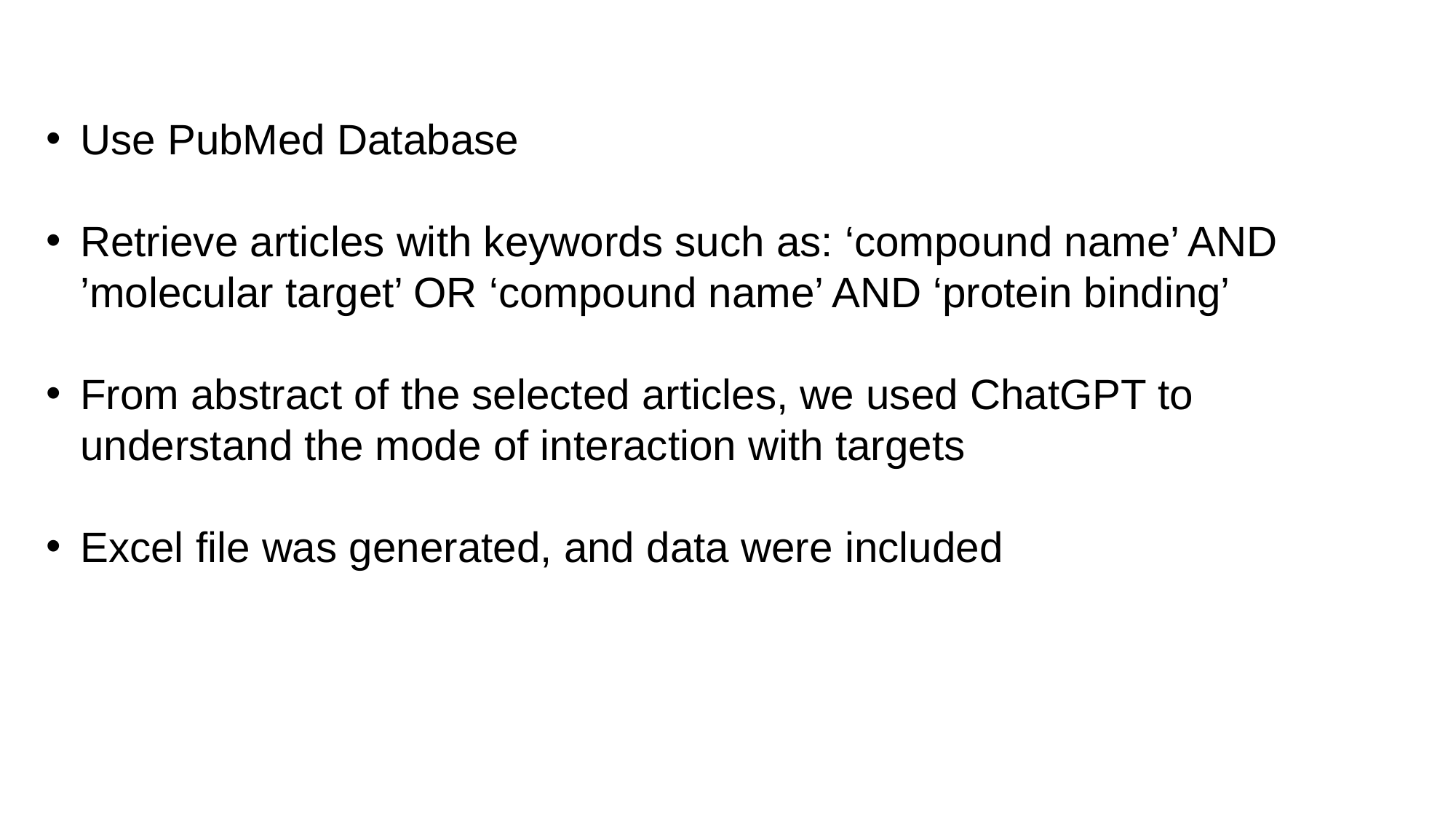

Use PubMed Database

Retrieve articles with keywords such as: ‘compound name’ AND ’molecular target’ OR ‘compound name’ AND ‘protein binding’

From abstract of the selected articles, we used ChatGPT to understand the mode of interaction with targets

Excel file was generated, and data were included